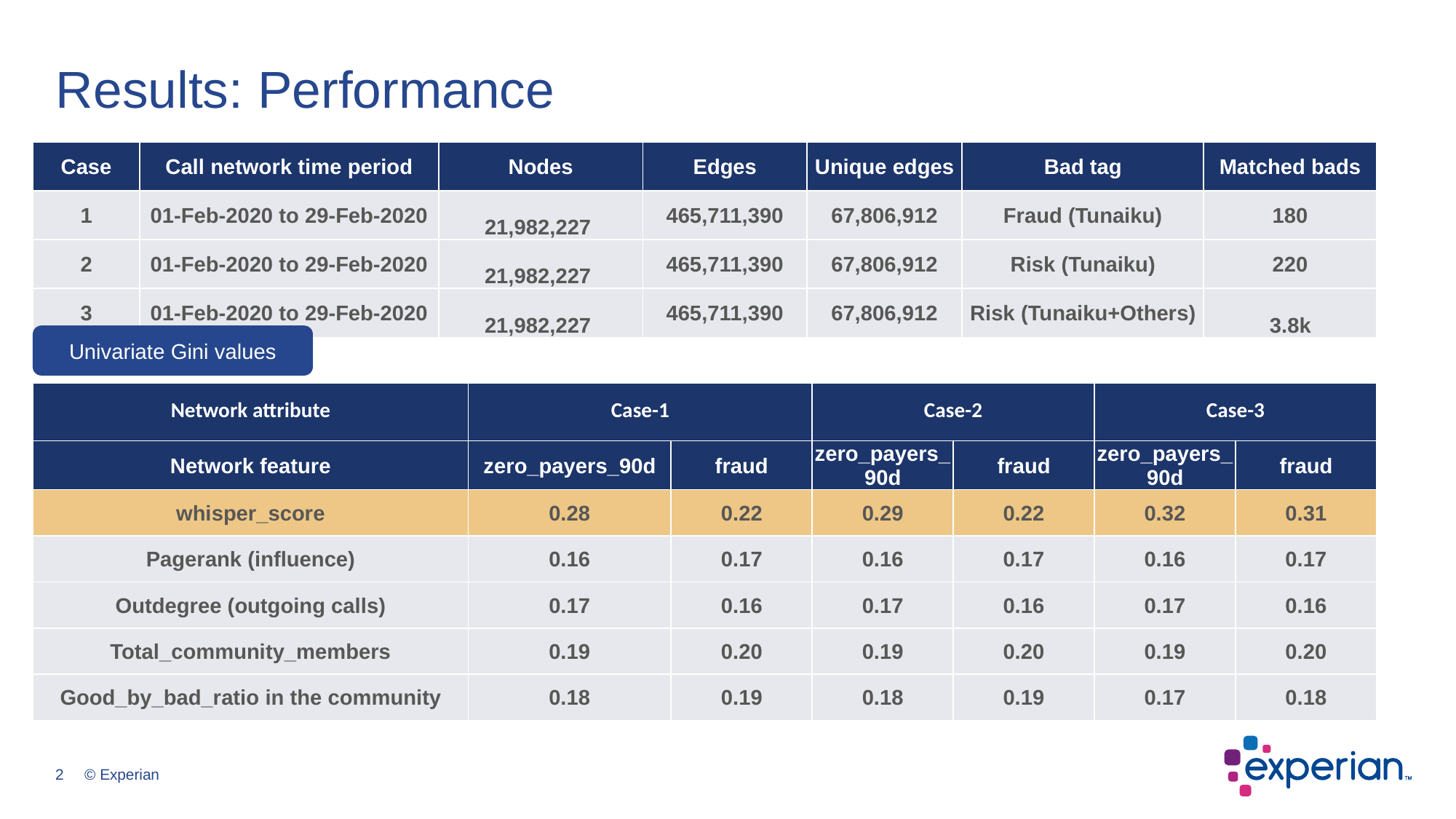

# Results: Performance
| Case | Call network time period | Nodes | Edges | Unique edges | Bad tag | Matched bads |
| --- | --- | --- | --- | --- | --- | --- |
| 1 | 01-Feb-2020 to 29-Feb-2020 | 21,982,227 | 465,711,390 | 67,806,912 | Fraud (Tunaiku) | 180 |
| 2 | 01-Feb-2020 to 29-Feb-2020 | 21,982,227 | 465,711,390 | 67,806,912 | Risk (Tunaiku) | 220 |
| 3 | 01-Feb-2020 to 29-Feb-2020 | 21,982,227 | 465,711,390 | 67,806,912 | Risk (Tunaiku+Others) | 3.8k |
Univariate Gini values
| Network attribute | Case-1 |  | Case-2 |  | Case-3 |  |
| --- | --- | --- | --- | --- | --- | --- |
| Network feature | zero\_payers\_90d | fraud | zero\_payers\_90d | fraud | zero\_payers\_90d | fraud |
| whisper\_score | 0.28 | 0.22 | 0.29 | 0.22 | 0.32 | 0.31 |
| Pagerank (influence) | 0.16 | 0.17 | 0.16 | 0.17 | 0.16 | 0.17 |
| Outdegree (outgoing calls) | 0.17 | 0.16 | 0.17 | 0.16 | 0.17 | 0.16 |
| Total\_community\_members | 0.19 | 0.20 | 0.19 | 0.20 | 0.19 | 0.20 |
| Good\_by\_bad\_ratio in the community | 0.18 | 0.19 | 0.18 | 0.19 | 0.17 | 0.18 |